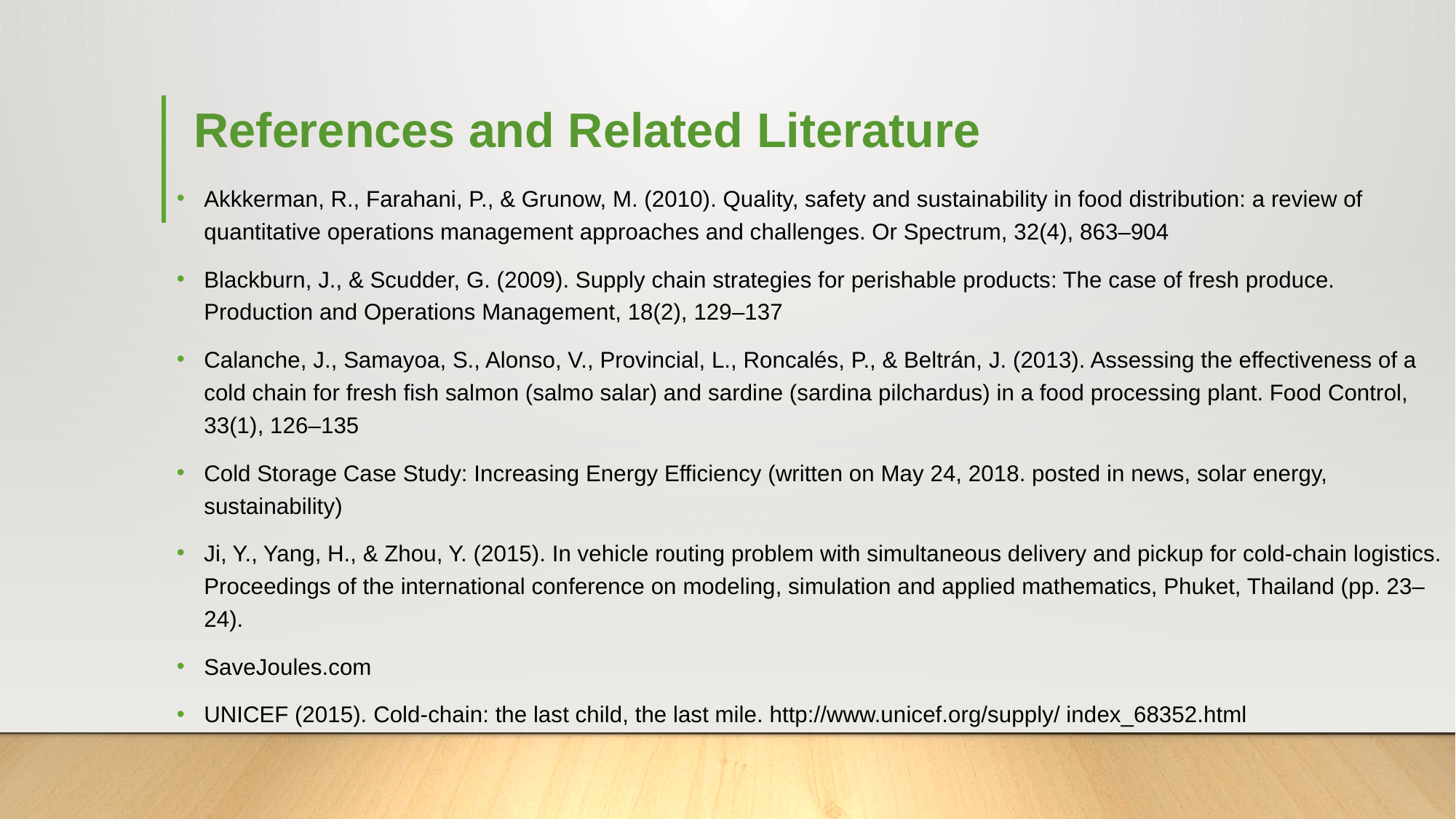

# References and Related Literature
Akkkerman, R., Farahani, P., & Grunow, M. (2010). Quality, safety and sustainability in food distribution: a review of quantitative operations management approaches and challenges. Or Spectrum, 32(4), 863–904
Blackburn, J., & Scudder, G. (2009). Supply chain strategies for perishable products: The case of fresh produce. Production and Operations Management, 18(2), 129–137
Calanche, J., Samayoa, S., Alonso, V., Provincial, L., Roncalés, P., & Beltrán, J. (2013). Assessing the effectiveness of a cold chain for fresh fish salmon (salmo salar) and sardine (sardina pilchardus) in a food processing plant. Food Control, 33(1), 126–135
Cold Storage Case Study: Increasing Energy Efficiency (written on May 24, 2018. posted in news, solar energy, sustainability)
Ji, Y., Yang, H., & Zhou, Y. (2015). In vehicle routing problem with simultaneous delivery and pickup for cold-chain logistics. Proceedings of the international conference on modeling, simulation and applied mathematics, Phuket, Thailand (pp. 23–24).
SaveJoules.com
UNICEF (2015). Cold-chain: the last child, the last mile. http://www.unicef.org/supply/ index_68352.html